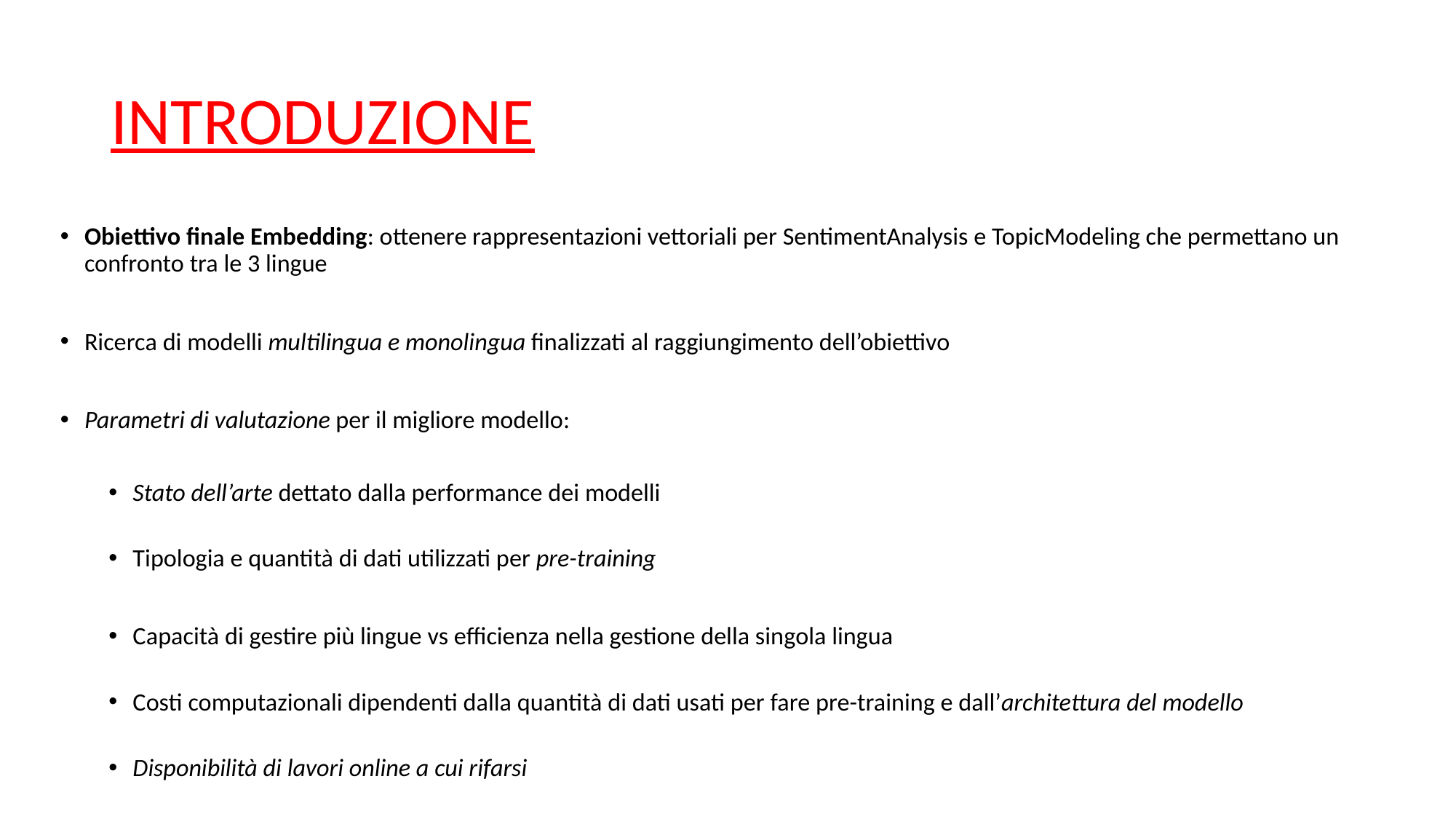

# INTRODUZIONE
Obiettivo finale Embedding: ottenere rappresentazioni vettoriali per SentimentAnalysis e TopicModeling che permettano un confronto tra le 3 lingue

Ricerca di modelli multilingua e monolingua finalizzati al raggiungimento dell’obiettivo

Parametri di valutazione per il migliore modello:

Stato dell’arte dettato dalla performance dei modelli

Tipologia e quantità di dati utilizzati per pre-training

Capacità di gestire più lingue vs efficienza nella gestione della singola lingua

Costi computazionali dipendenti dalla quantità di dati usati per fare pre-training e dall’architettura del modello

Disponibilità di lavori online a cui rifarsi